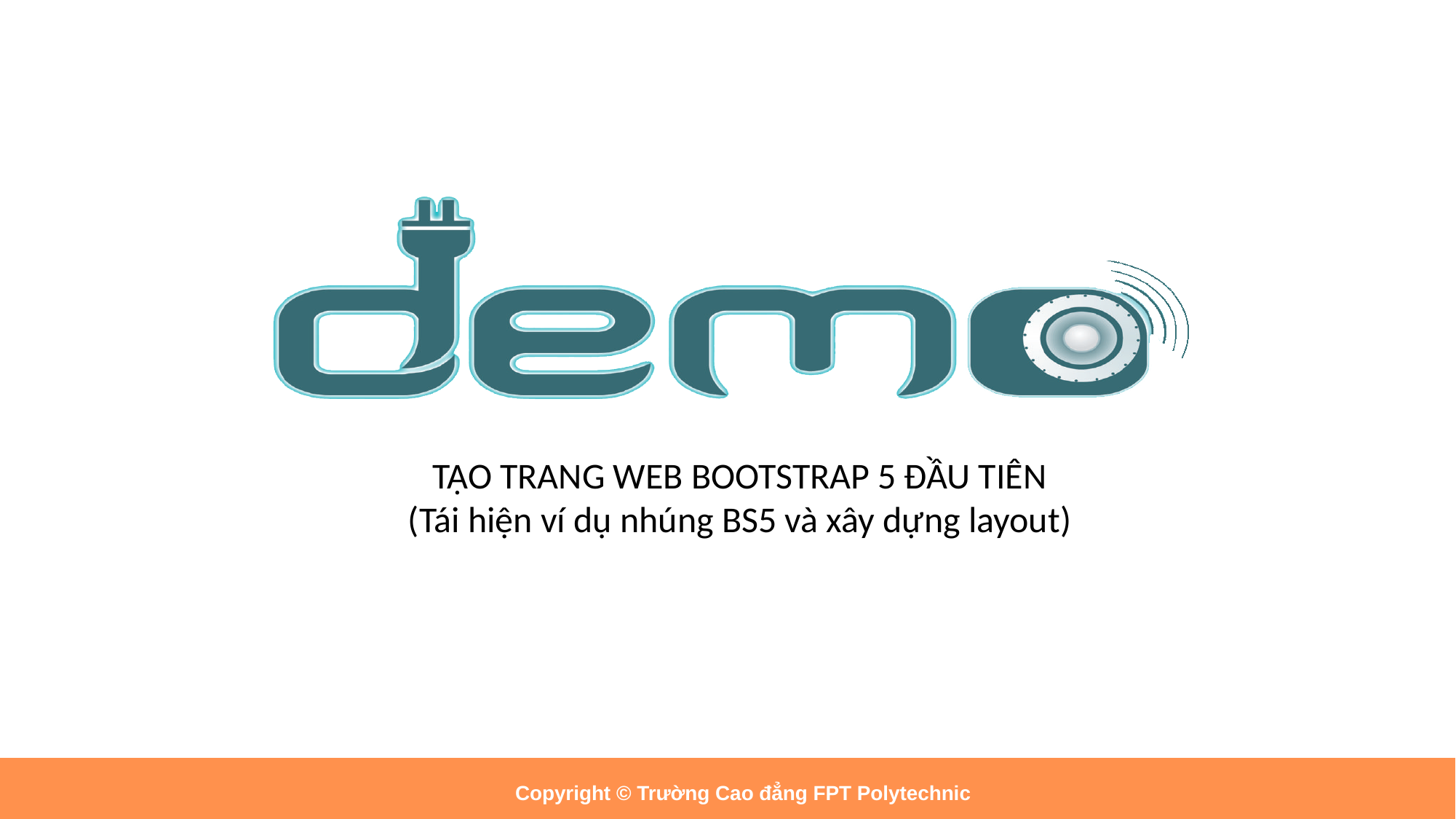

# TẠO TRANG WEB BOOTSTRAP 5 ĐẦU TIÊN (Tái hiện ví dụ nhúng BS5 và xây dựng layout)

Copyright © Trường Cao đẳng FPT Polytechnic